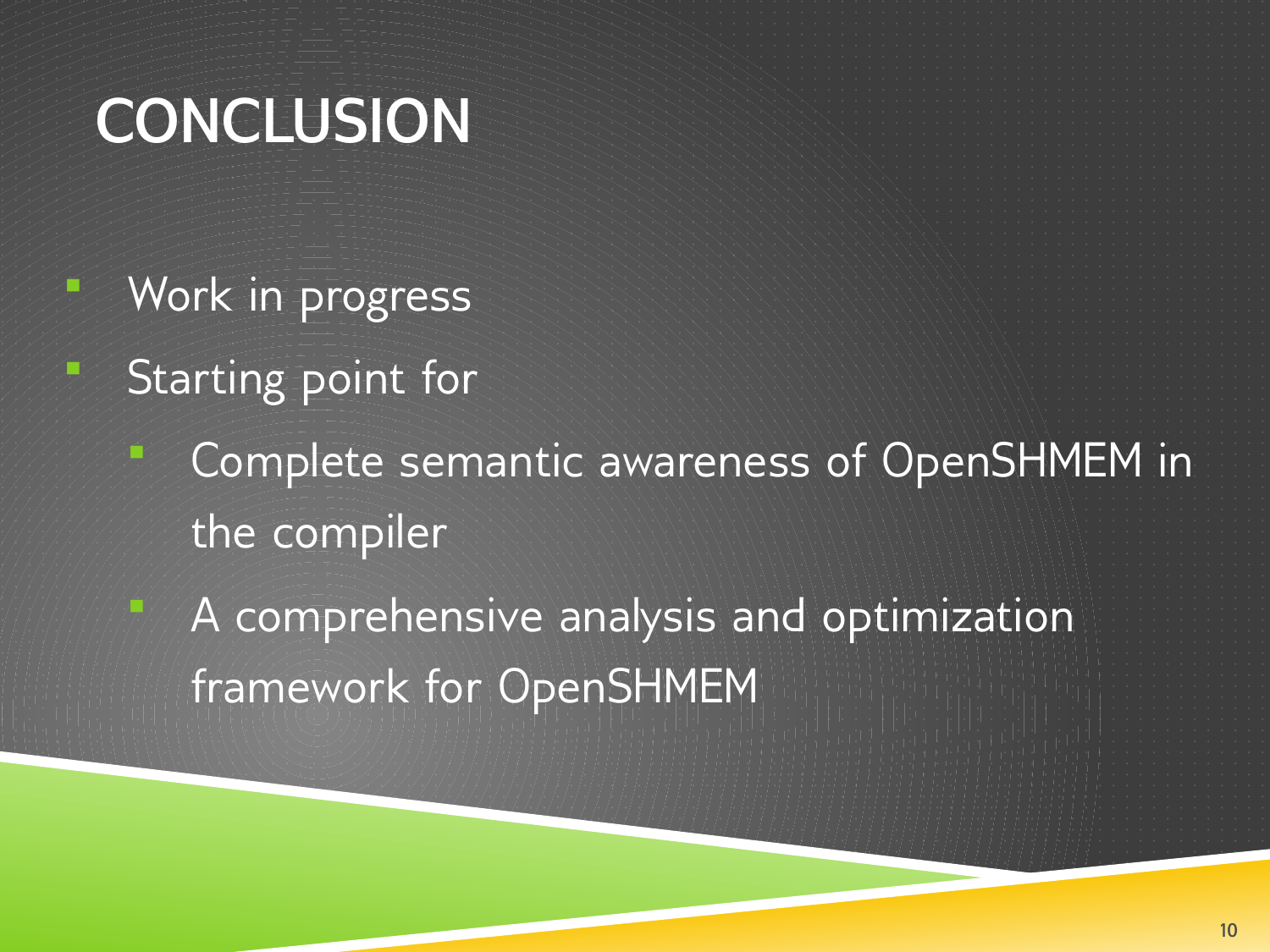

# Conclusion
Work in progress
Starting point for
Complete semantic awareness of OpenSHMEM in the compiler
A comprehensive analysis and optimization framework for OpenSHMEM
10